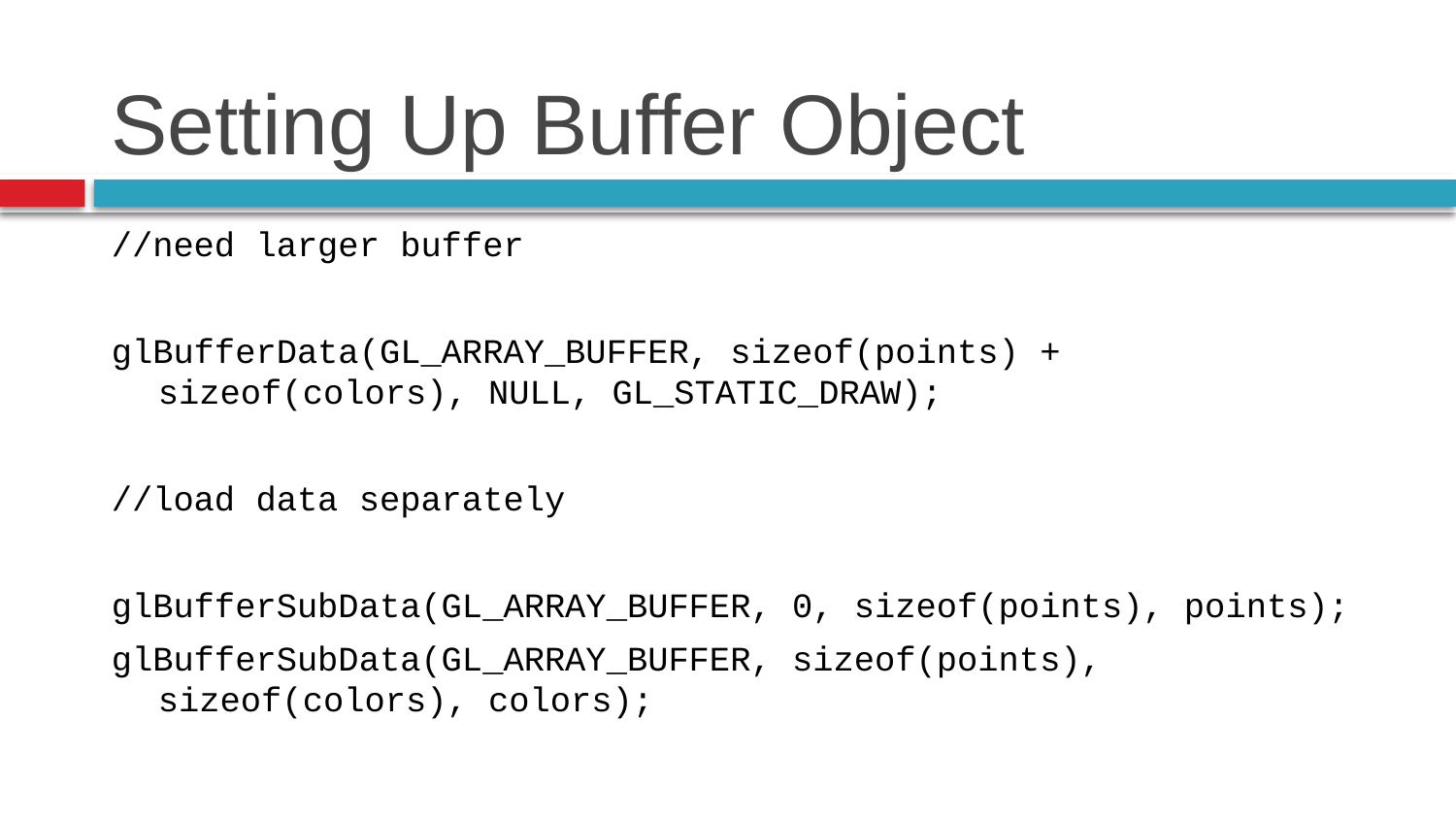

# Setting Up Buffer Object
//need larger buffer

glBufferData(GL_ARRAY_BUFFER, sizeof(points) + sizeof(colors), NULL, GL_STATIC_DRAW);

//load data separately

glBufferSubData(GL_ARRAY_BUFFER, 0, sizeof(points), points);
glBufferSubData(GL_ARRAY_BUFFER, sizeof(points), sizeof(colors), colors);